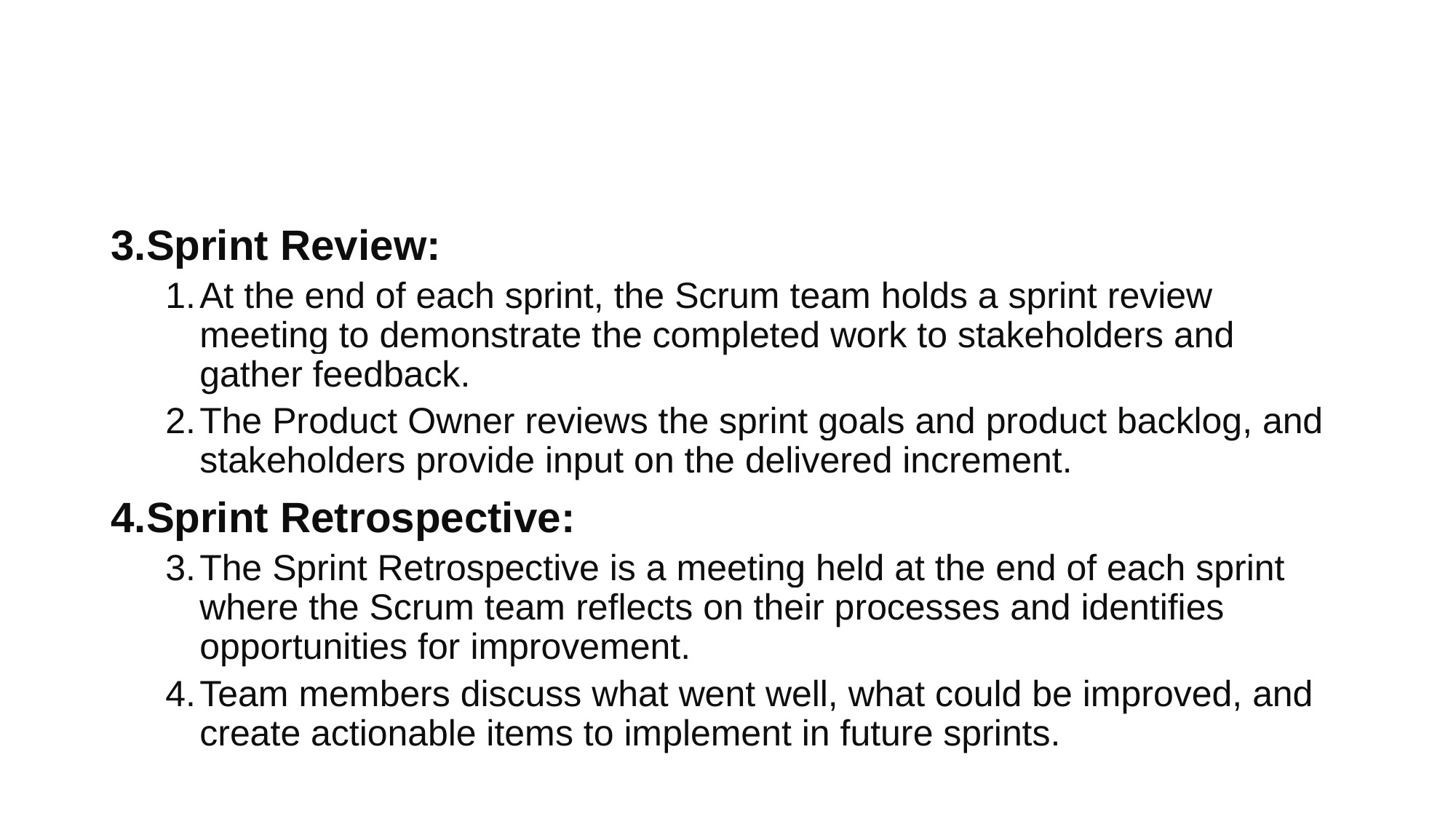

#
3.Sprint Review:
At the end of each sprint, the Scrum team holds a sprint review meeting to demonstrate the completed work to stakeholders and gather feedback.
The Product Owner reviews the sprint goals and product backlog, and stakeholders provide input on the delivered increment.
4.Sprint Retrospective:
The Sprint Retrospective is a meeting held at the end of each sprint where the Scrum team reflects on their processes and identifies opportunities for improvement.
Team members discuss what went well, what could be improved, and create actionable items to implement in future sprints.